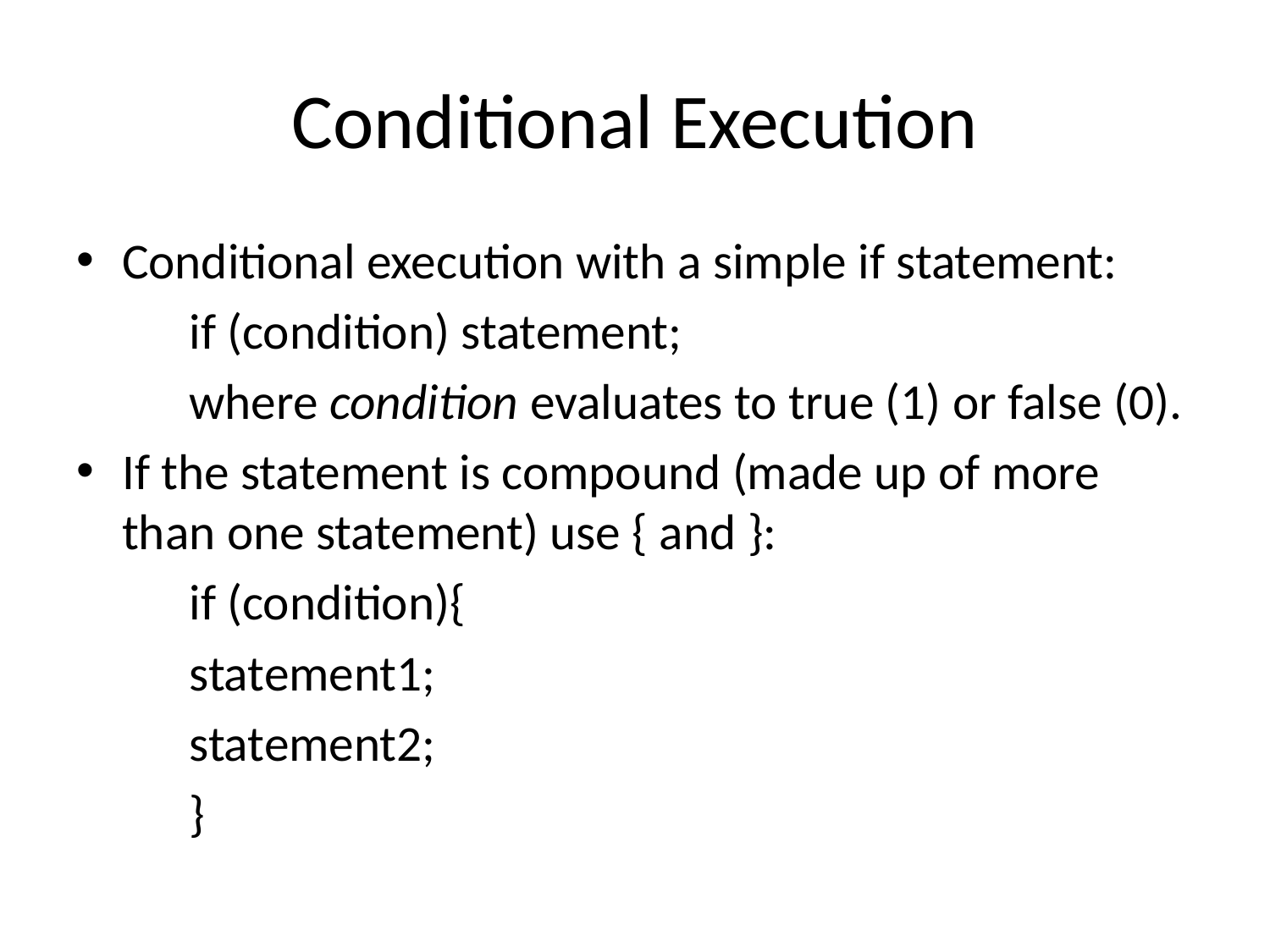

# Conditional Execution
Conditional execution with a simple if statement:
		if (condition) statement;
	where condition evaluates to true (1) or false (0).
If the statement is compound (made up of more than one statement) use { and }:
		if (condition){
			statement1;
			statement2;
		}